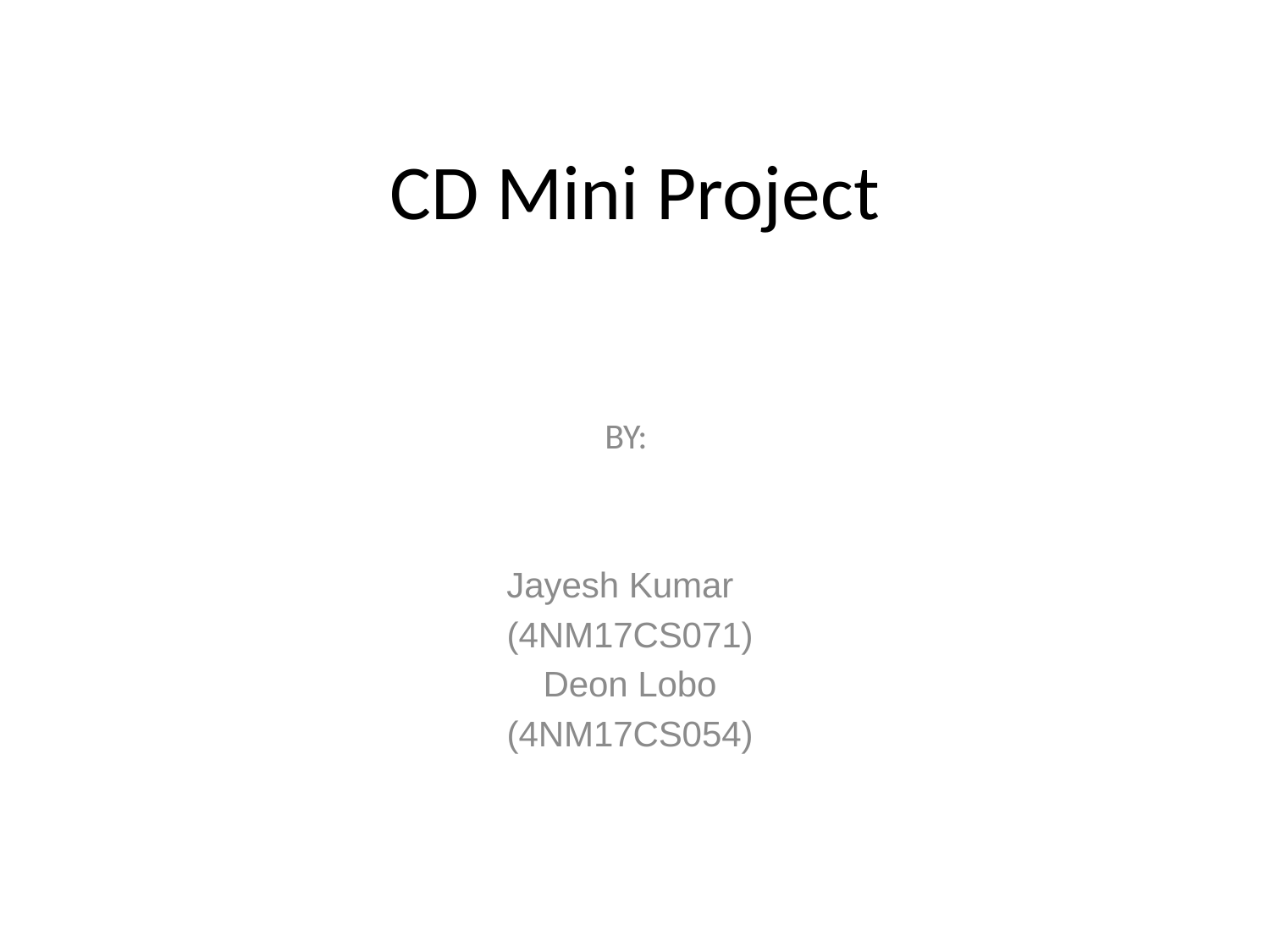

# CD Mini Project
BY:

Jayesh Kumar
(4NM17CS071)
Deon Lobo
(4NM17CS054)